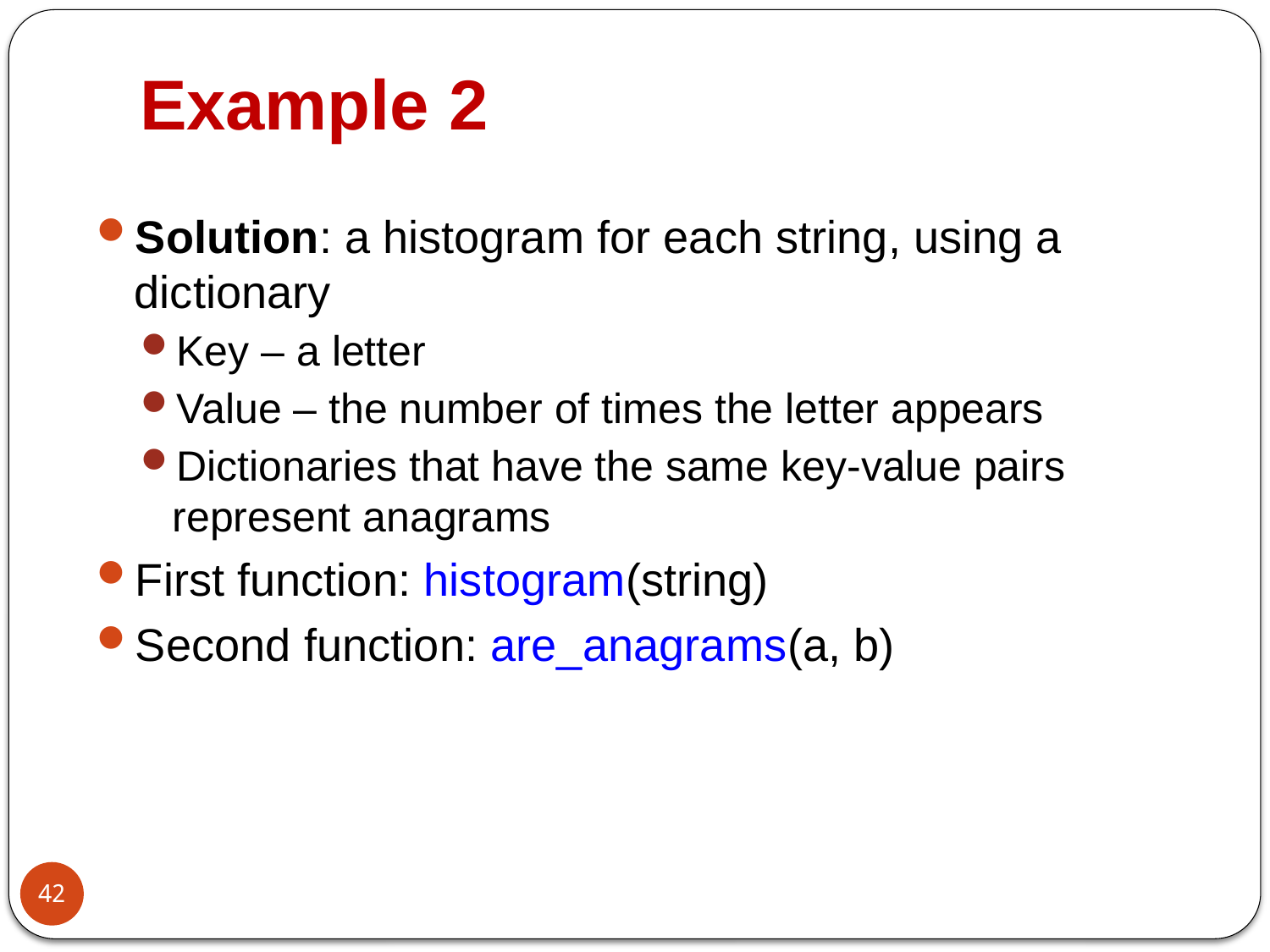

# Example 2
Solution: a histogram for each string, using a dictionary
Key – a letter
Value – the number of times the letter appears
Dictionaries that have the same key-value pairs represent anagrams
First function: histogram(string)
Second function: are_anagrams(a, b)
42